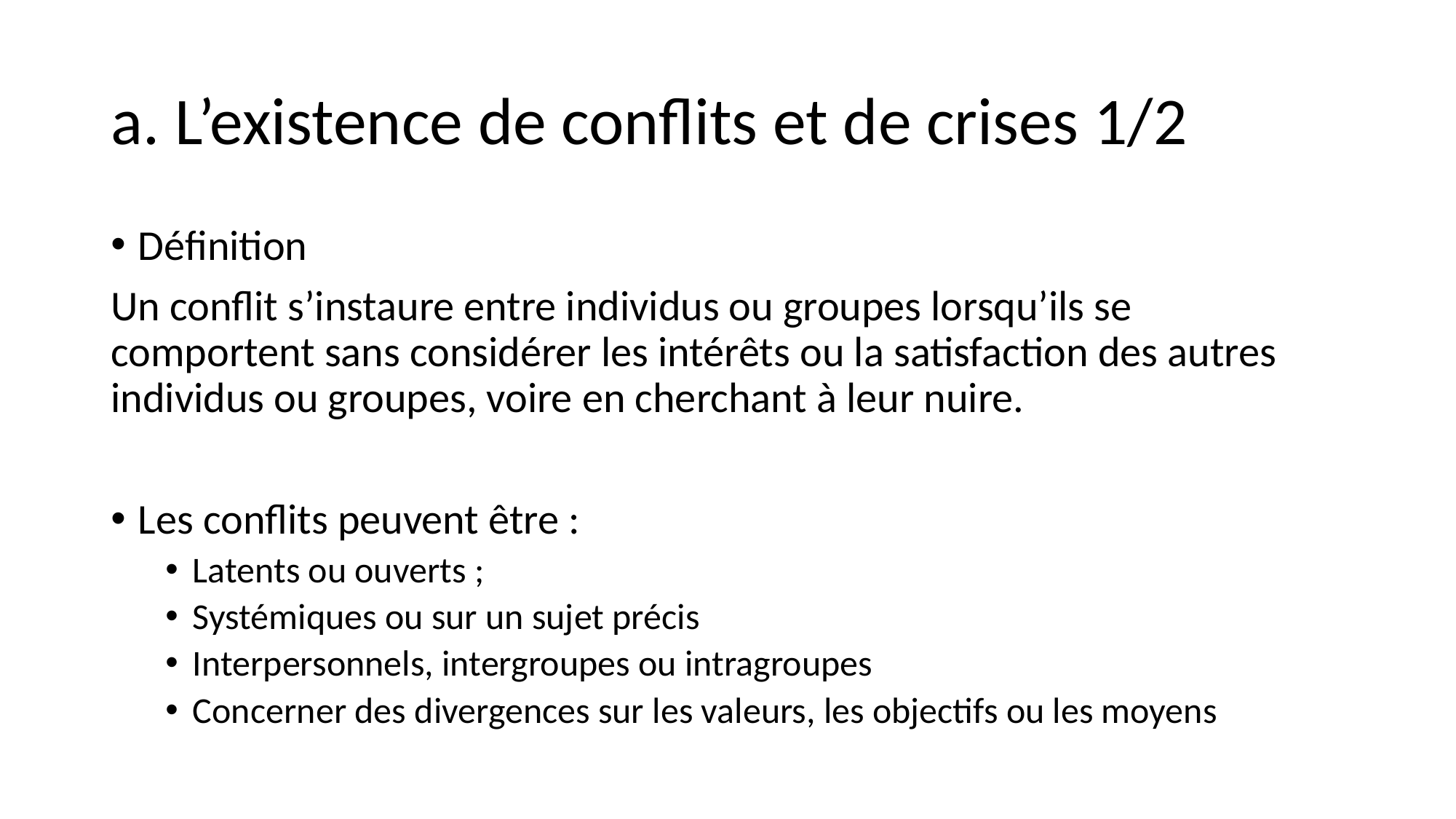

# a. L’existence de conflits et de crises 1/2
Définition
Un conflit s’instaure entre individus ou groupes lorsqu’ils se comportent sans considérer les intérêts ou la satisfaction des autres individus ou groupes, voire en cherchant à leur nuire.

Les conflits peuvent être :
Latents ou ouverts ;
Systémiques ou sur un sujet précis
Interpersonnels, intergroupes ou intragroupes
Concerner des divergences sur les valeurs, les objectifs ou les moyens